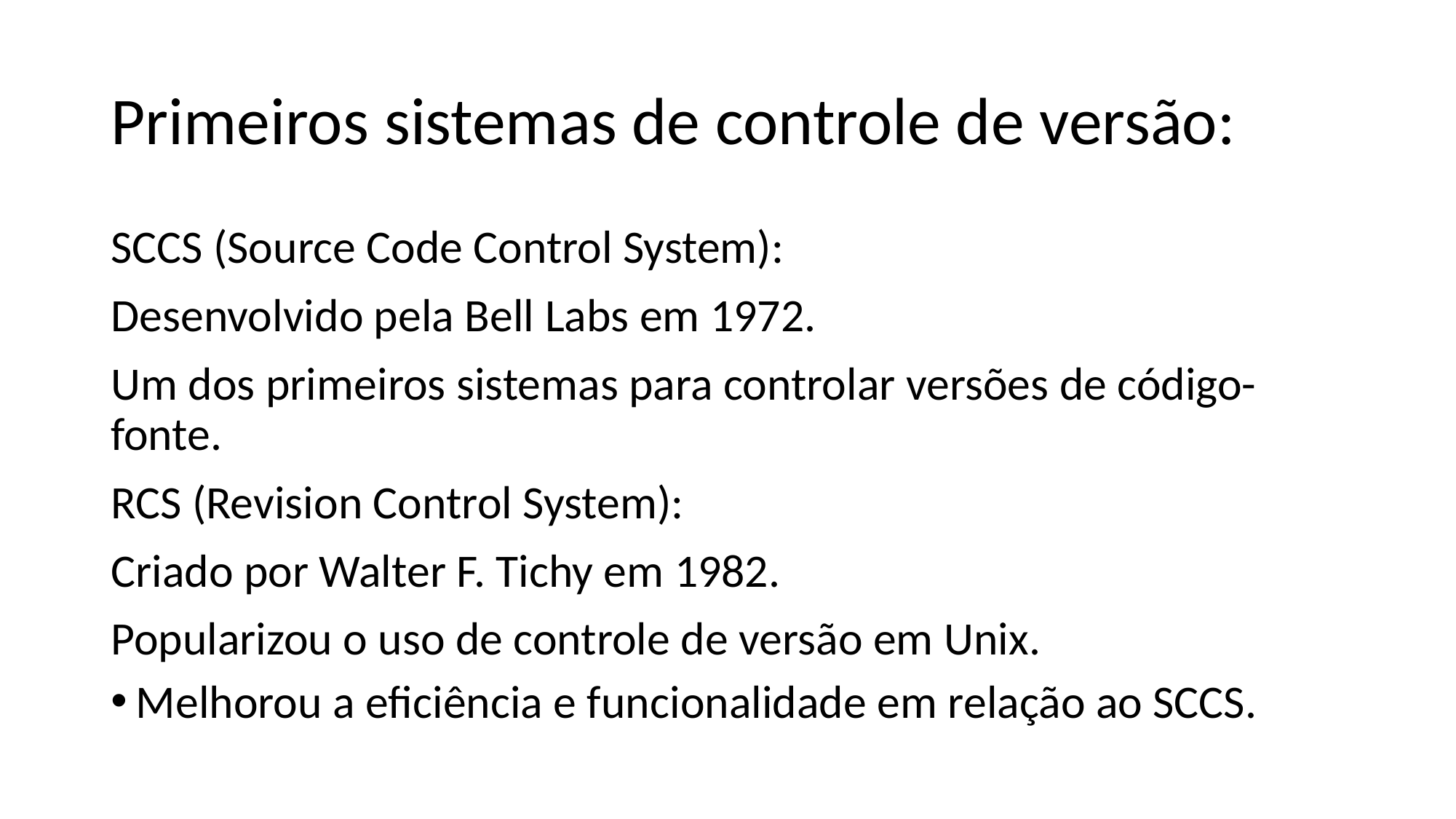

# Primeiros sistemas de controle de versão:
SCCS (Source Code Control System):
Desenvolvido pela Bell Labs em 1972.
Um dos primeiros sistemas para controlar versões de código-fonte.
RCS (Revision Control System):
Criado por Walter F. Tichy em 1982.
Popularizou o uso de controle de versão em Unix.
Melhorou a eficiência e funcionalidade em relação ao SCCS.